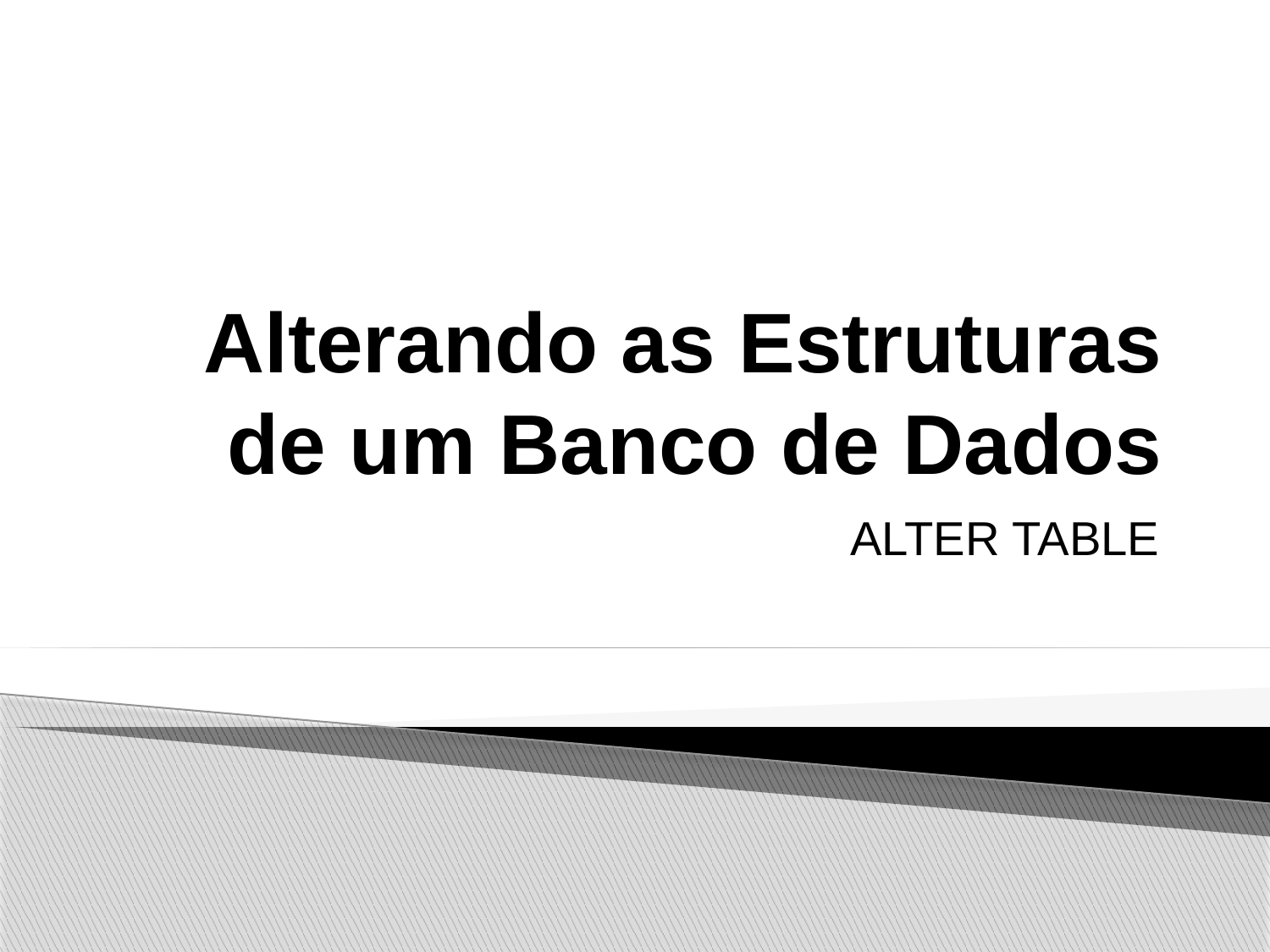

# Alterando as Estruturas de um Banco de Dados
ALTER TABLE